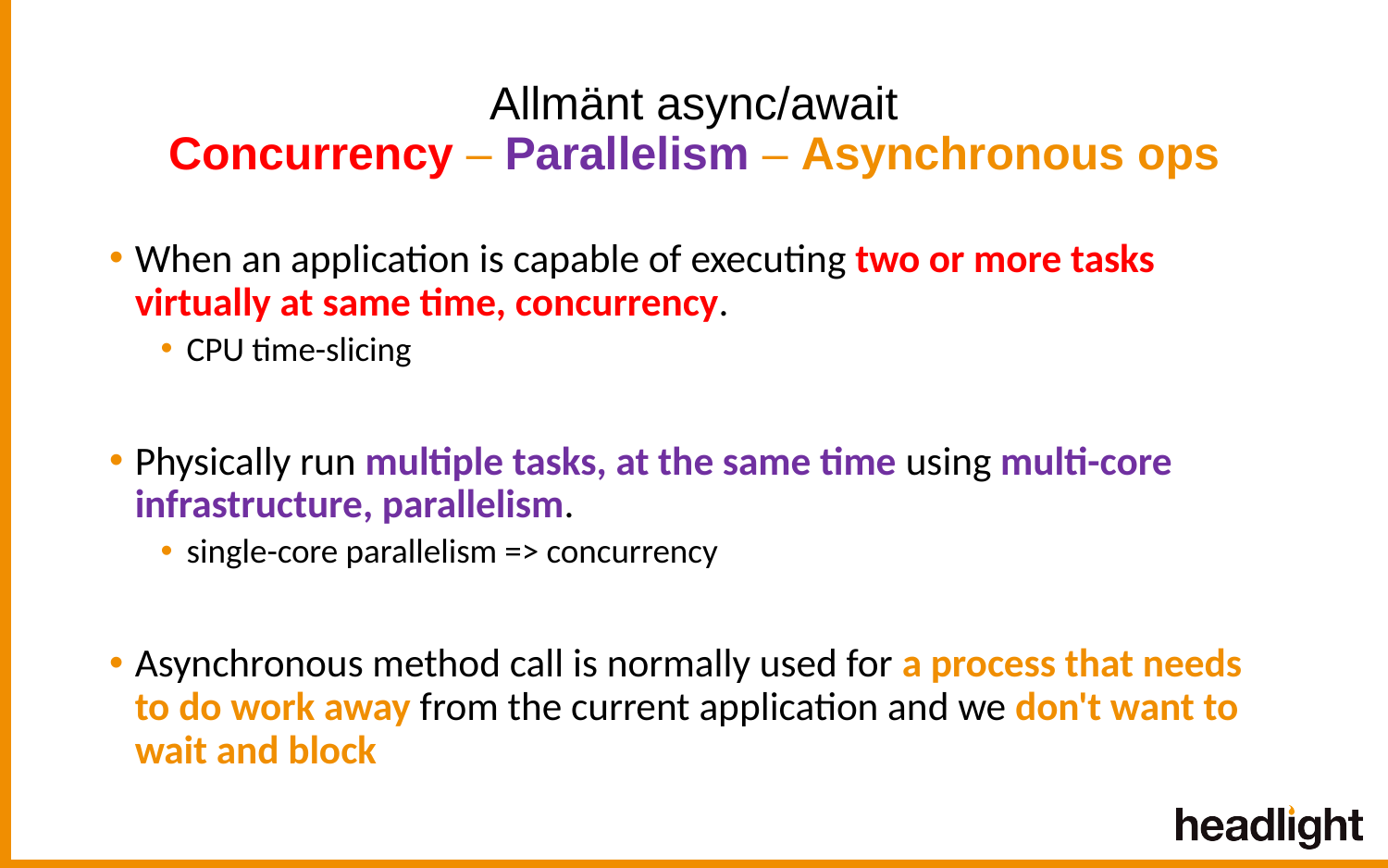

# Allmänt async/await Concurrency – Parallelism – Asynchronous ops
When an application is capable of executing two or more tasks virtually at same time, concurrency.
CPU time-slicing

Physically run multiple tasks, at the same time using multi-core infrastructure, parallelism.
single-core parallelism => concurrency

Asynchronous method call is normally used for a process that needs to do work away from the current application and we don't want to wait and block